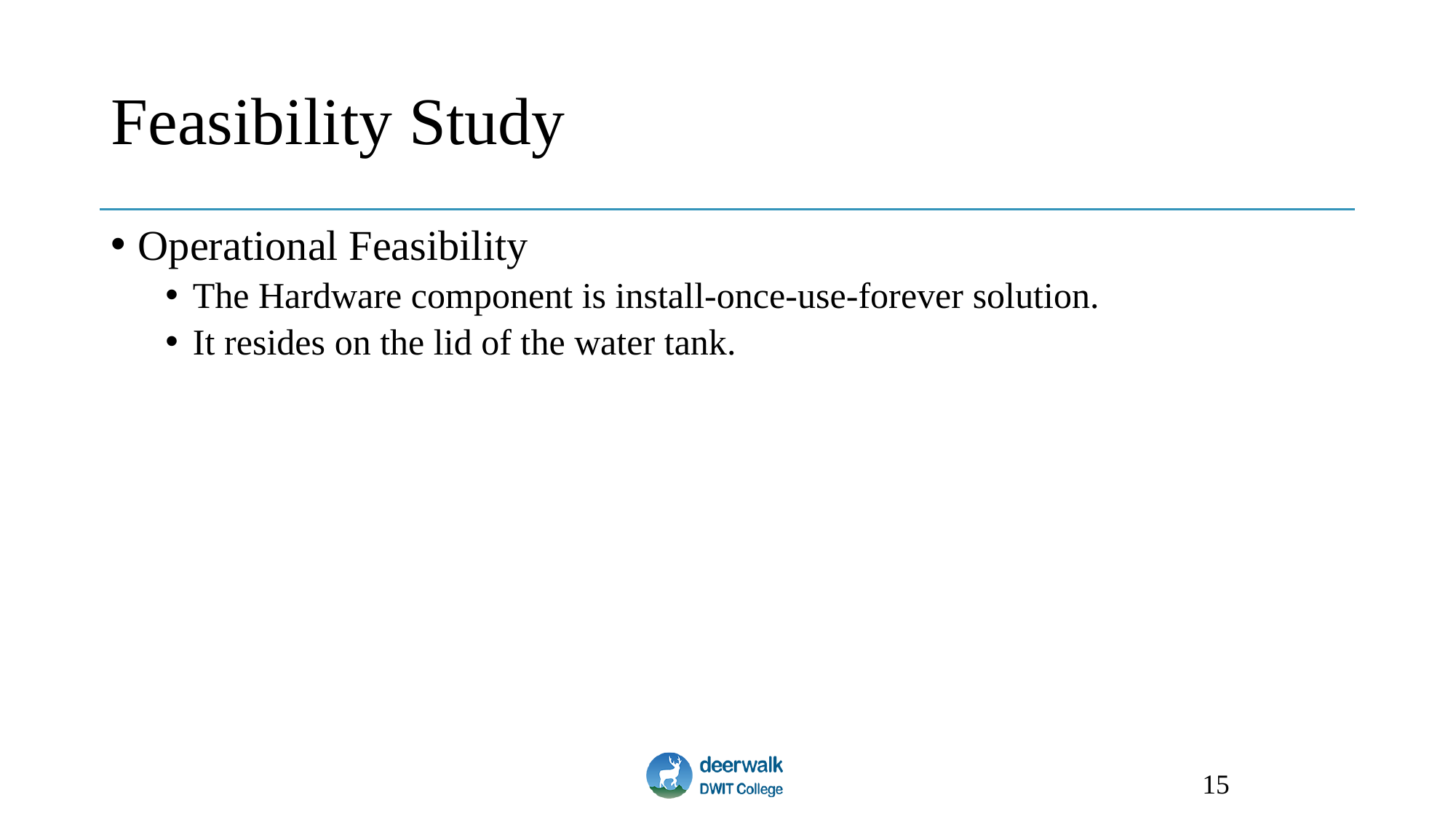

# Feasibility Study
Operational Feasibility
The Hardware component is install-once-use-forever solution.
It resides on the lid of the water tank.
15